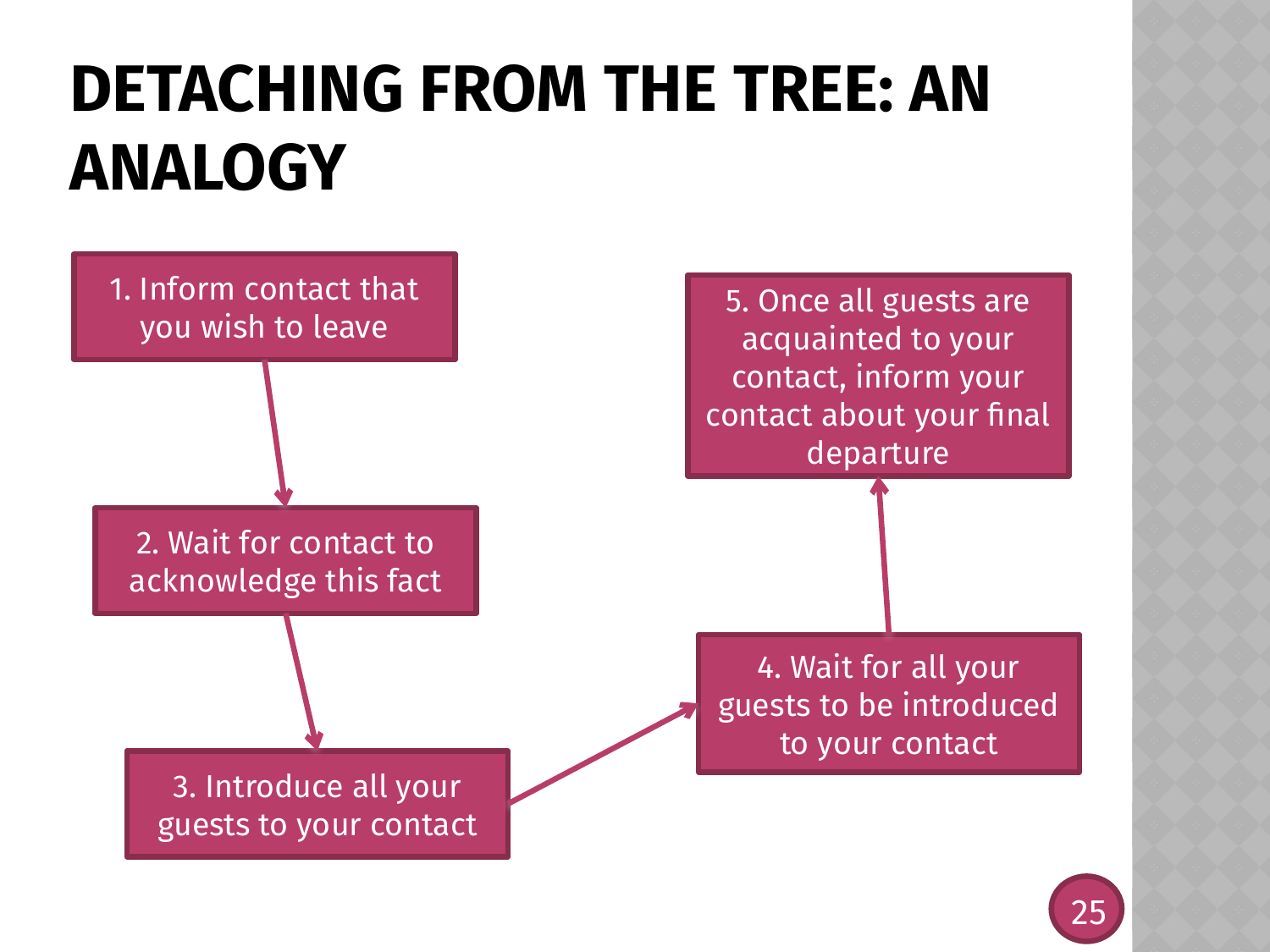

# Detaching from the tree: an analogy
1. Inform contact that you wish to leave
5. Once all guests are acquainted to your contact, inform your contact about your final departure
2. Wait for contact to acknowledge this fact
4. Wait for all your guests to be introduced to your contact
3. Introduce all your guests to your contact

25